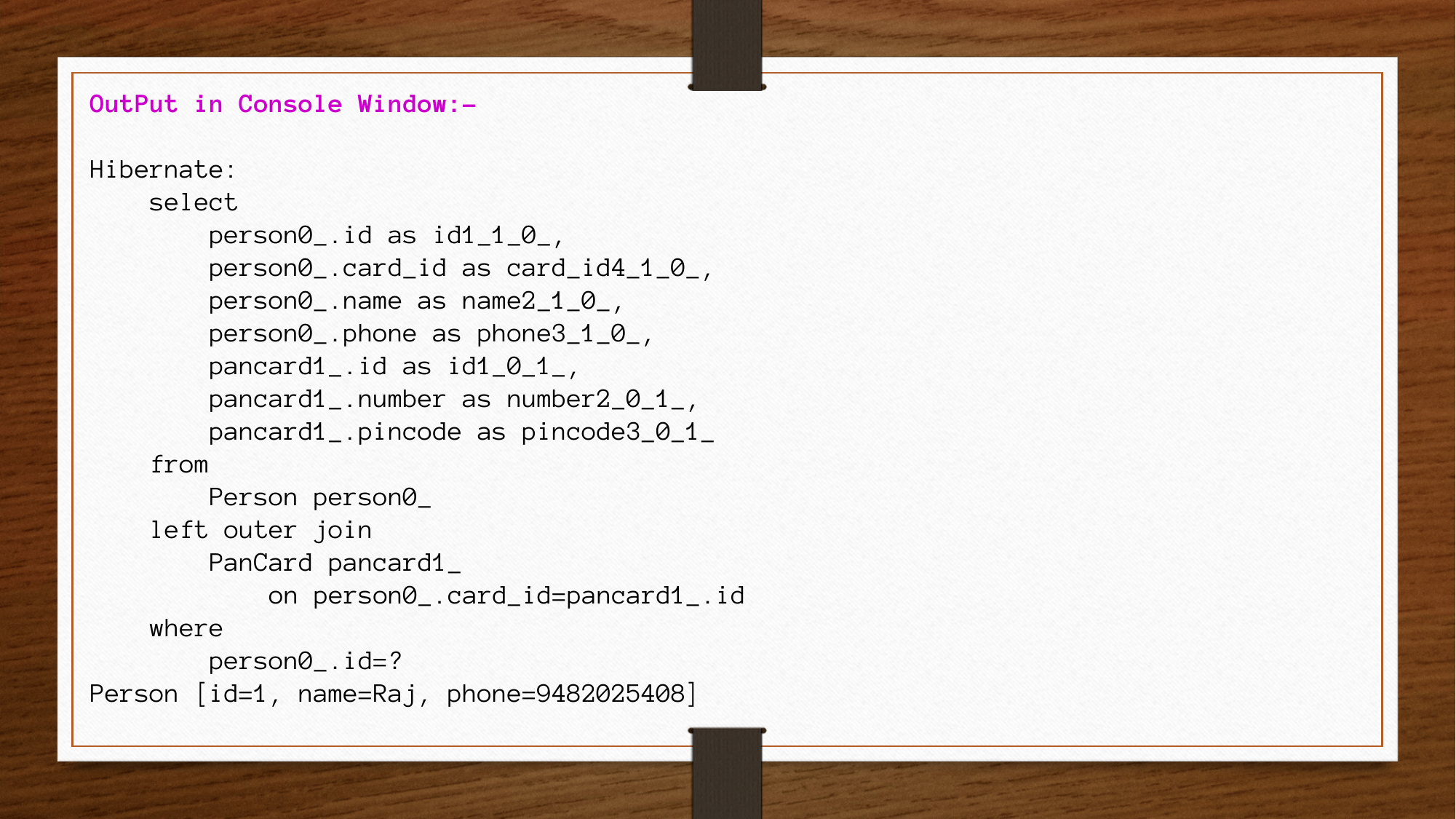

OutPut in Console Window:-

Hibernate:
    select
        person0_.id as id1_1_0_,
        person0_.card_id as card_id4_1_0_,
        person0_.name as name2_1_0_,
        person0_.phone as phone3_1_0_,
        pancard1_.id as id1_0_1_,
        pancard1_.number as number2_0_1_,
        pancard1_.pincode as pincode3_0_1_
    from
        Person person0_
    left outer join
        PanCard pancard1_
            on person0_.card_id=pancard1_.id
    where
        person0_.id=?
Person [id=1, name=Raj, phone=9482025408]